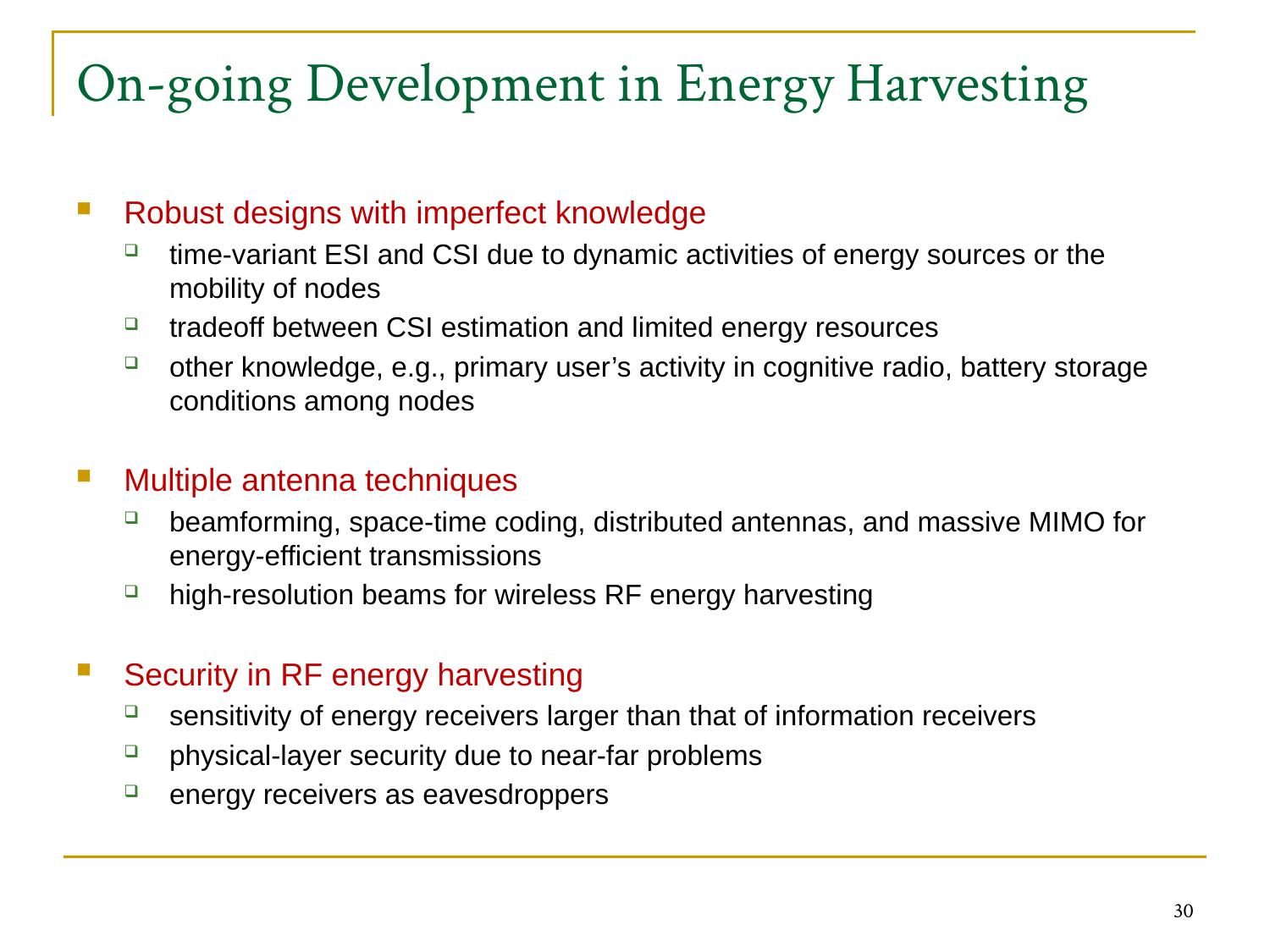

# On-going Development in Energy Harvesting
Robust designs with imperfect knowledge
time-variant ESI and CSI due to dynamic activities of energy sources or the mobility of nodes
tradeoff between CSI estimation and limited energy resources
other knowledge, e.g., primary user’s activity in cognitive radio, battery storage conditions among nodes

Multiple antenna techniques
beamforming, space-time coding, distributed antennas, and massive MIMO for energy-efficient transmissions
high-resolution beams for wireless RF energy harvesting

Security in RF energy harvesting
sensitivity of energy receivers larger than that of information receivers
physical-layer security due to near-far problems
energy receivers as eavesdroppers

30